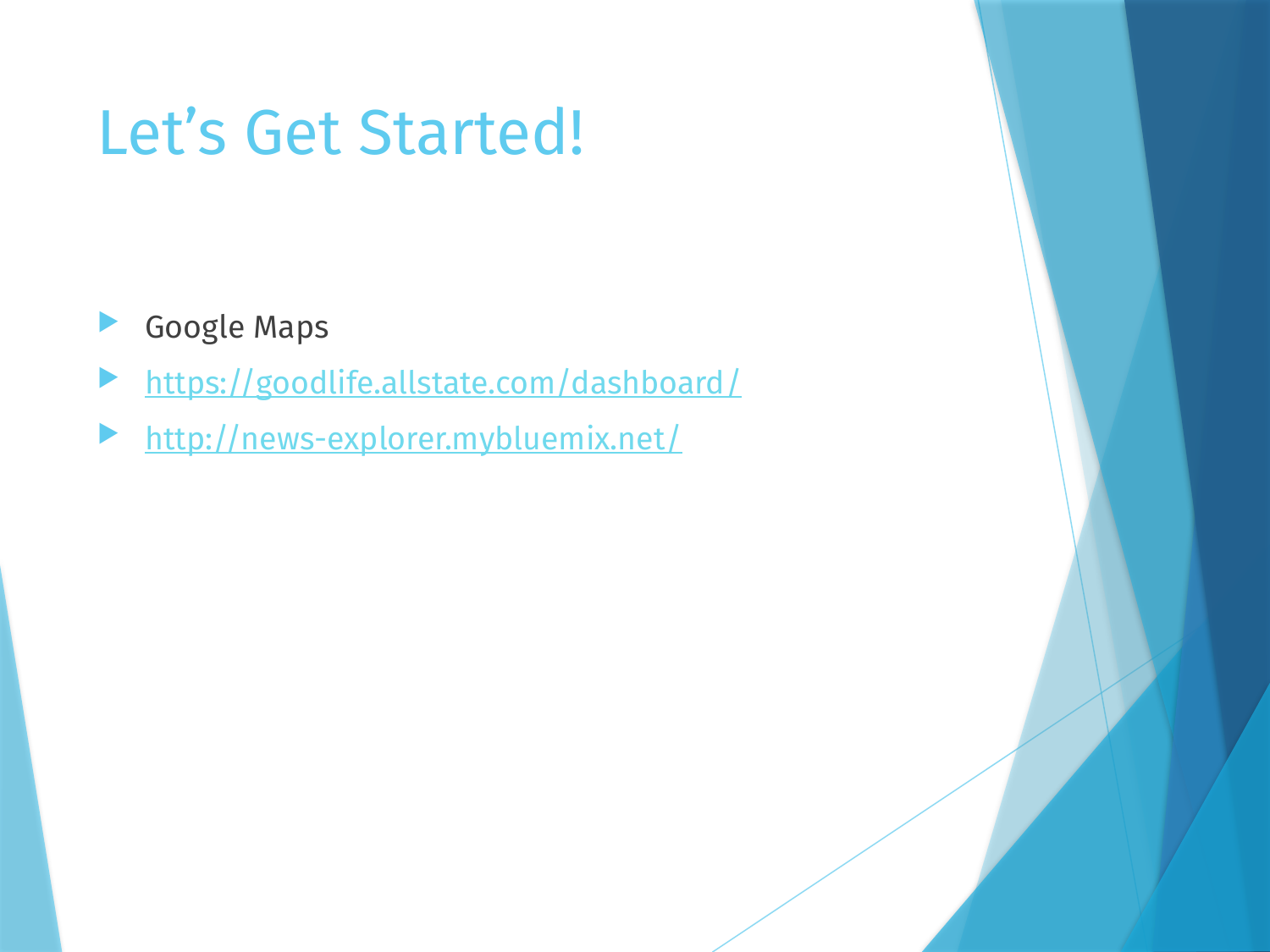

# Let’s Get Started!
Google Maps
https://goodlife.allstate.com/dashboard/
http://news-explorer.mybluemix.net/